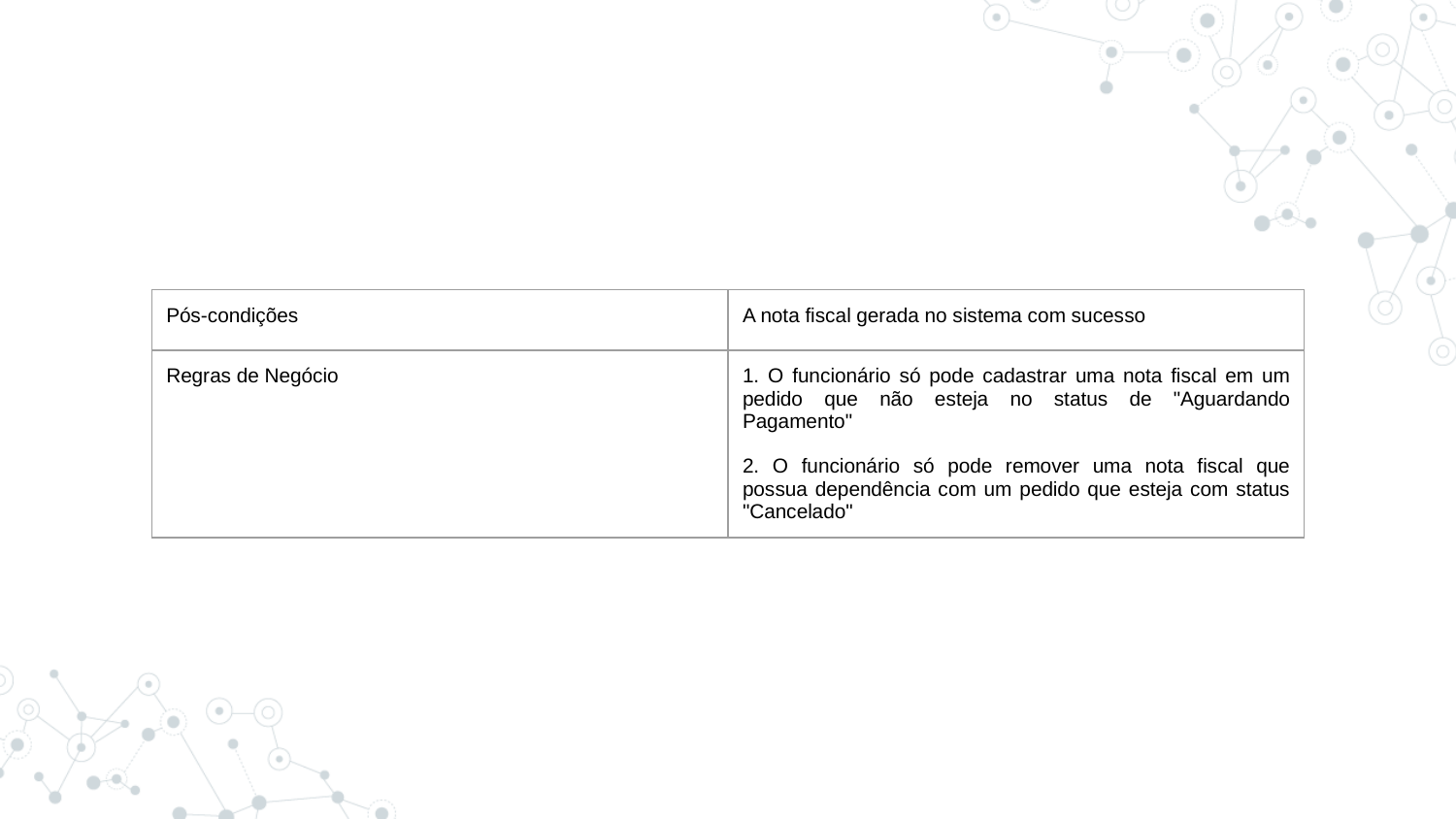

| Pós-condições | A nota fiscal gerada no sistema com sucesso |
| --- | --- |
| Regras de Negócio | 1. O funcionário só pode cadastrar uma nota fiscal em um pedido que não esteja no status de "Aguardando Pagamento" 2. O funcionário só pode remover uma nota fiscal que possua dependência com um pedido que esteja com status "Cancelado" |